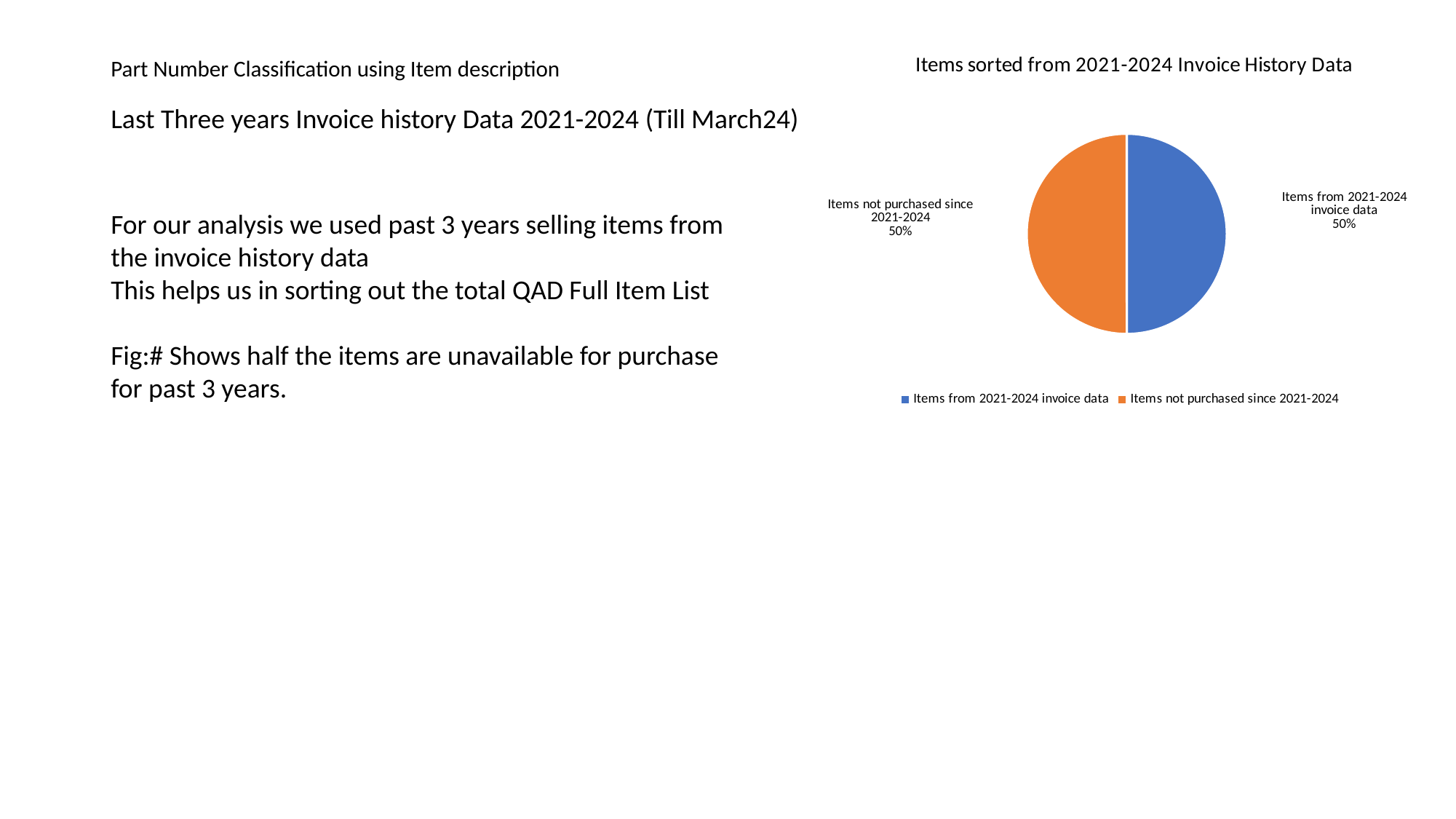

### Chart: Items sorted from 2021-2024 Invoice History Data

| Category |  |
|---|---|
| Items from 2021-2024 invoice data | 80194.0 |
| Items not purchased since 2021-2024 | 80246.0 |
# Part Number Classification using Item description
Last Three years Invoice history Data 2021-2024 (Till March24)
For our analysis we used past 3 years selling items from the invoice history data
This helps us in sorting out the total QAD Full Item List
Fig:# Shows half the items are unavailable for purchase for past 3 years.